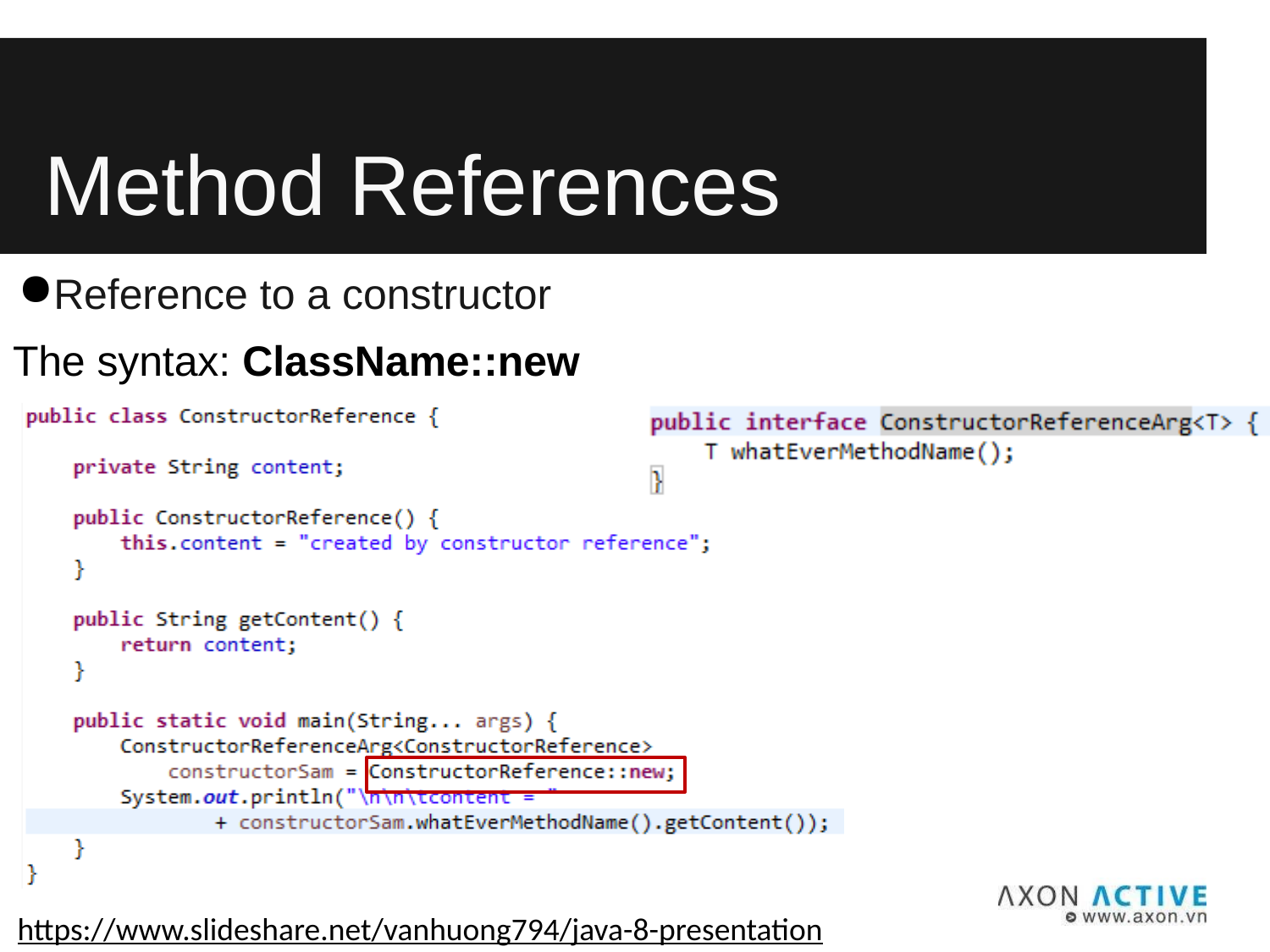

# Method References
Reference to a constructor  The syntax: ClassName::new

https://www.slideshare.net/vanhuong794/java-8-presentation